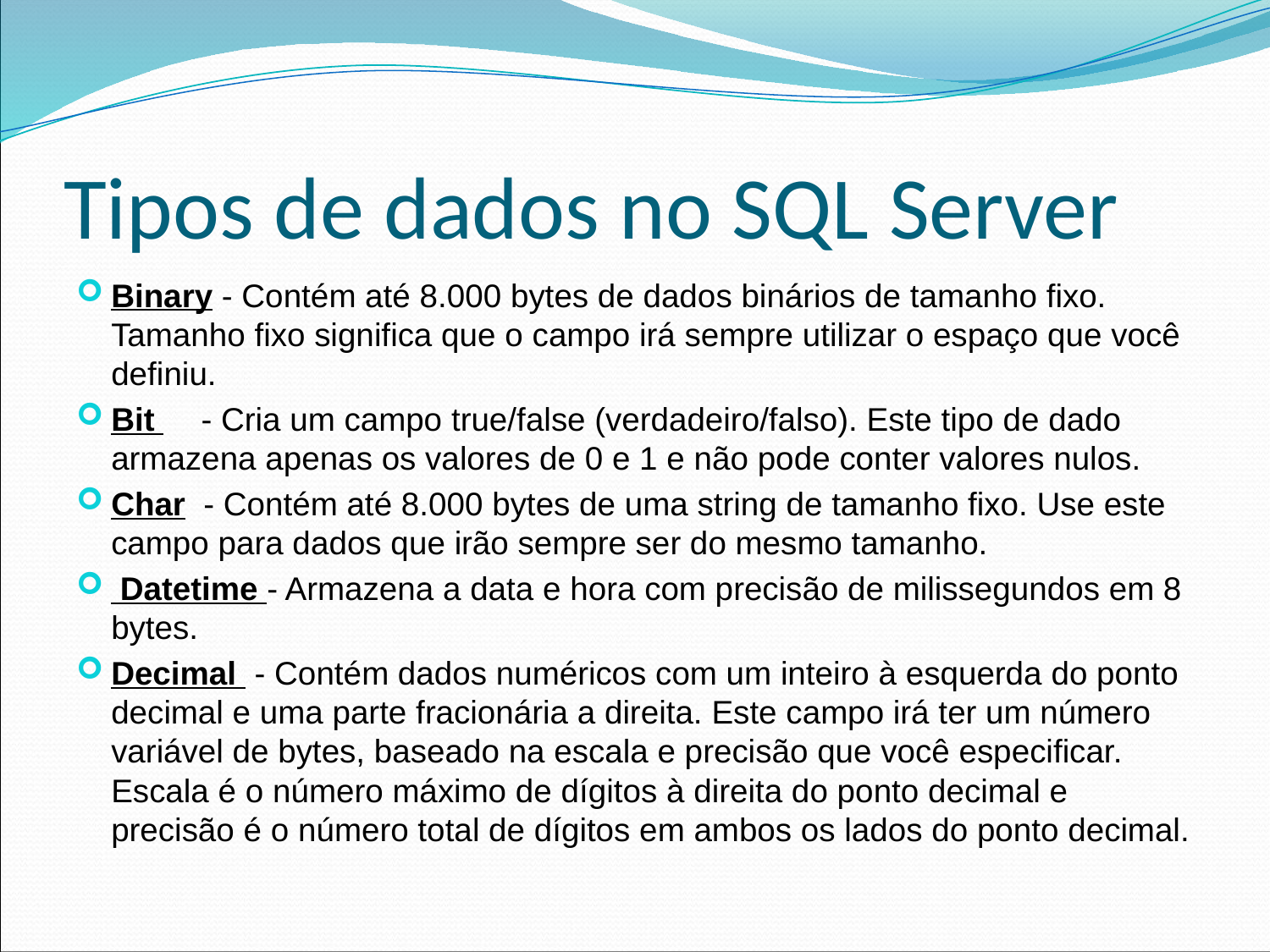

# Tipos de dados no SQL Server
Binary - Contém até 8.000 bytes de dados binários de tamanho fixo. Tamanho fixo significa que o campo irá sempre utilizar o espaço que você definiu.
Bit 	- Cria um campo true/false (verdadeiro/falso). Este tipo de dado armazena apenas os valores de 0 e 1 e não pode conter valores nulos.
Char  - Contém até 8.000 bytes de uma string de tamanho fixo. Use este campo para dados que irão sempre ser do mesmo tamanho.
 Datetime - Armazena a data e hora com precisão de milissegundos em 8 bytes.
Decimal  - Contém dados numéricos com um inteiro à esquerda do ponto decimal e uma parte fracionária a direita. Este campo irá ter um número variável de bytes, baseado na escala e precisão que você especificar. Escala é o número máximo de dígitos à direita do ponto decimal e precisão é o número total de dígitos em ambos os lados do ponto decimal.